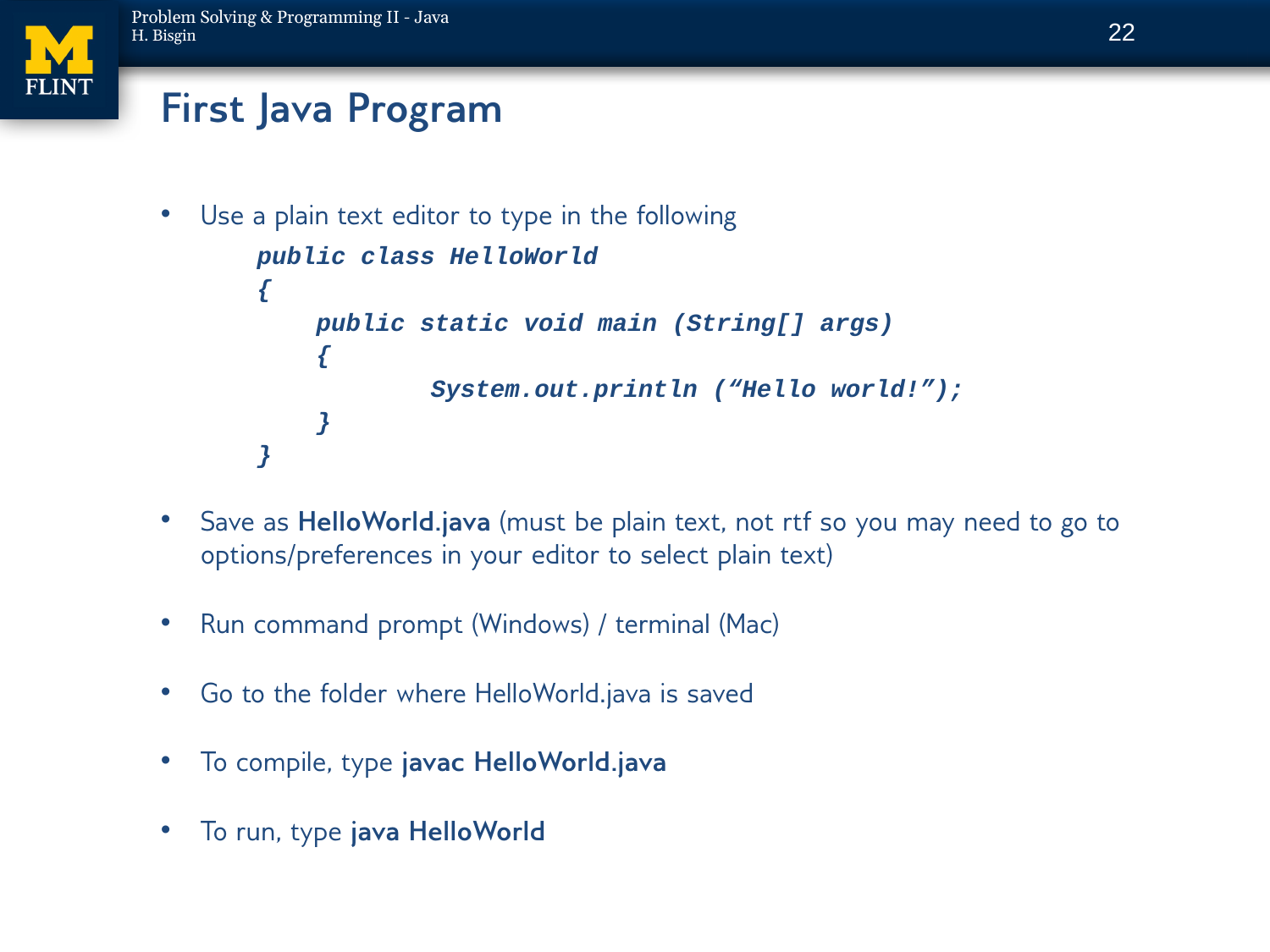

22
# First Java Program
Use a plain text editor to type in the following
public class HelloWorld
{
    public static void main (String[] args)
    {
	System.out.println (“Hello world!”);
    }
}
Save as HelloWorld.java (must be plain text, not rtf so you may need to go to options/preferences in your editor to select plain text)
Run command prompt (Windows) / terminal (Mac)
Go to the folder where HelloWorld.java is saved
To compile, type javac HelloWorld.java
To run, type java HelloWorld